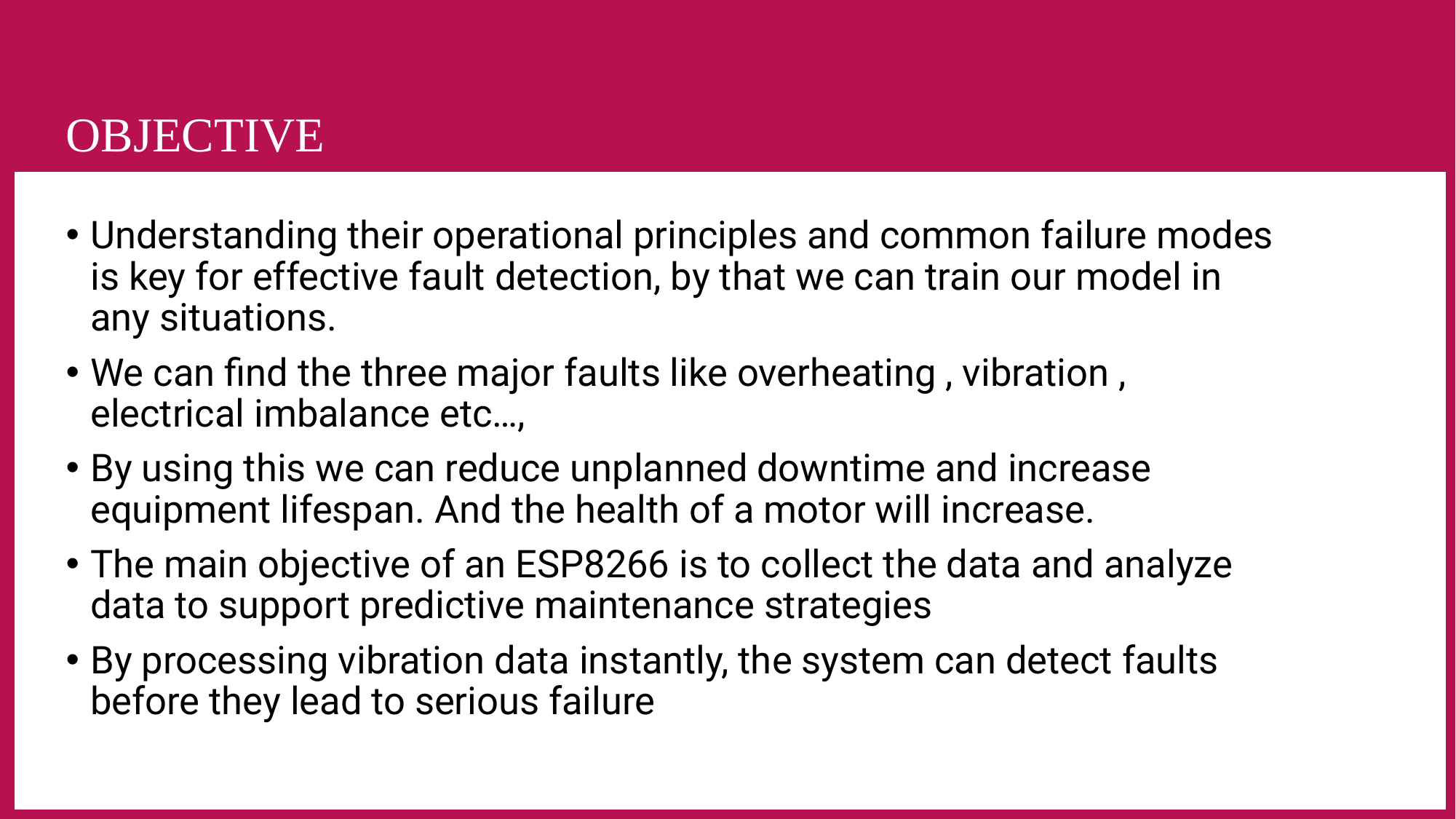

# OBJECTIVE
Understanding their operational principles and common failure modes is key for effective fault detection, by that we can train our model in any situations.
We can find the three major faults like overheating , vibration , electrical imbalance etc…,
By using this we can reduce unplanned downtime and increase equipment lifespan. And the health of a motor will increase.
The main objective of an ESP8266 is to collect the data and analyze data to support predictive maintenance strategies
By processing vibration data instantly, the system can detect faults before they lead to serious failure